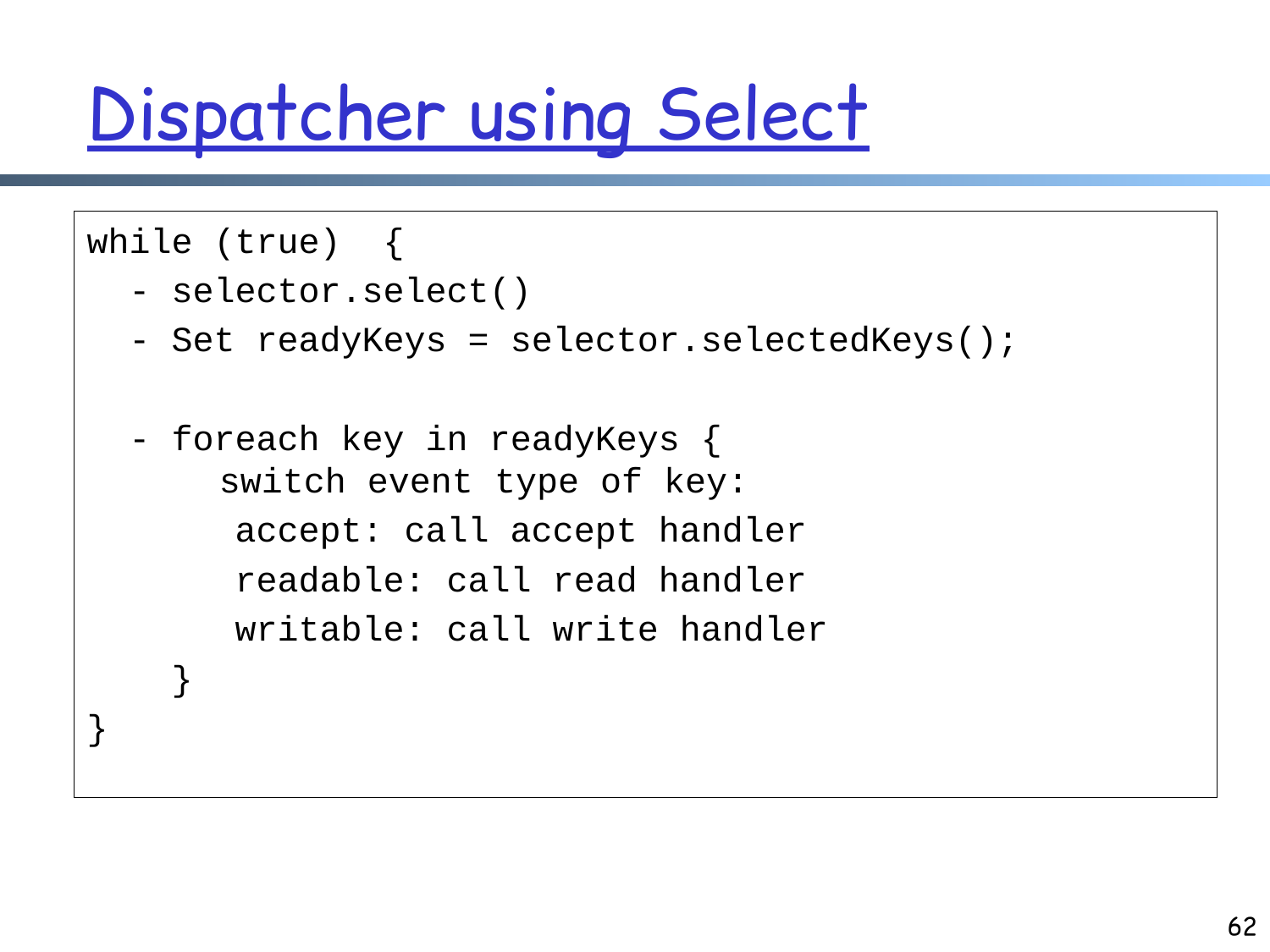

# Dispatcher using Select
while (true)  {
  - selector.select()
  - Set readyKeys = selector.selectedKeys();

  - foreach key in readyKeys {
    switch event type of key:
       accept: call accept handler
       readable: call read handler
       writable: call write handler
    }
}
62